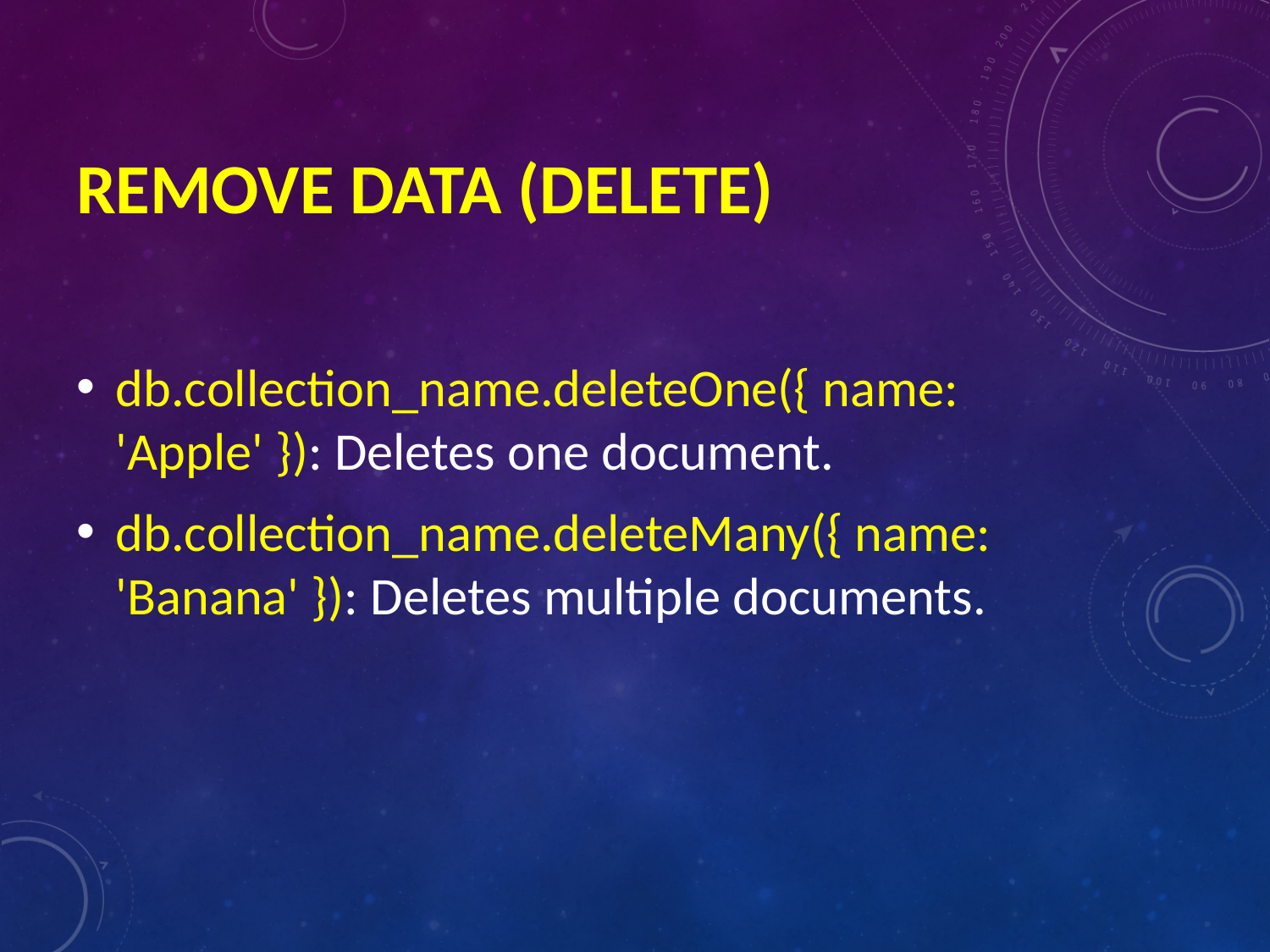

# Remove Data (Delete)
db.collection_name.deleteOne({ name: 'Apple' }): Deletes one document.
db.collection_name.deleteMany({ name: 'Banana' }): Deletes multiple documents.